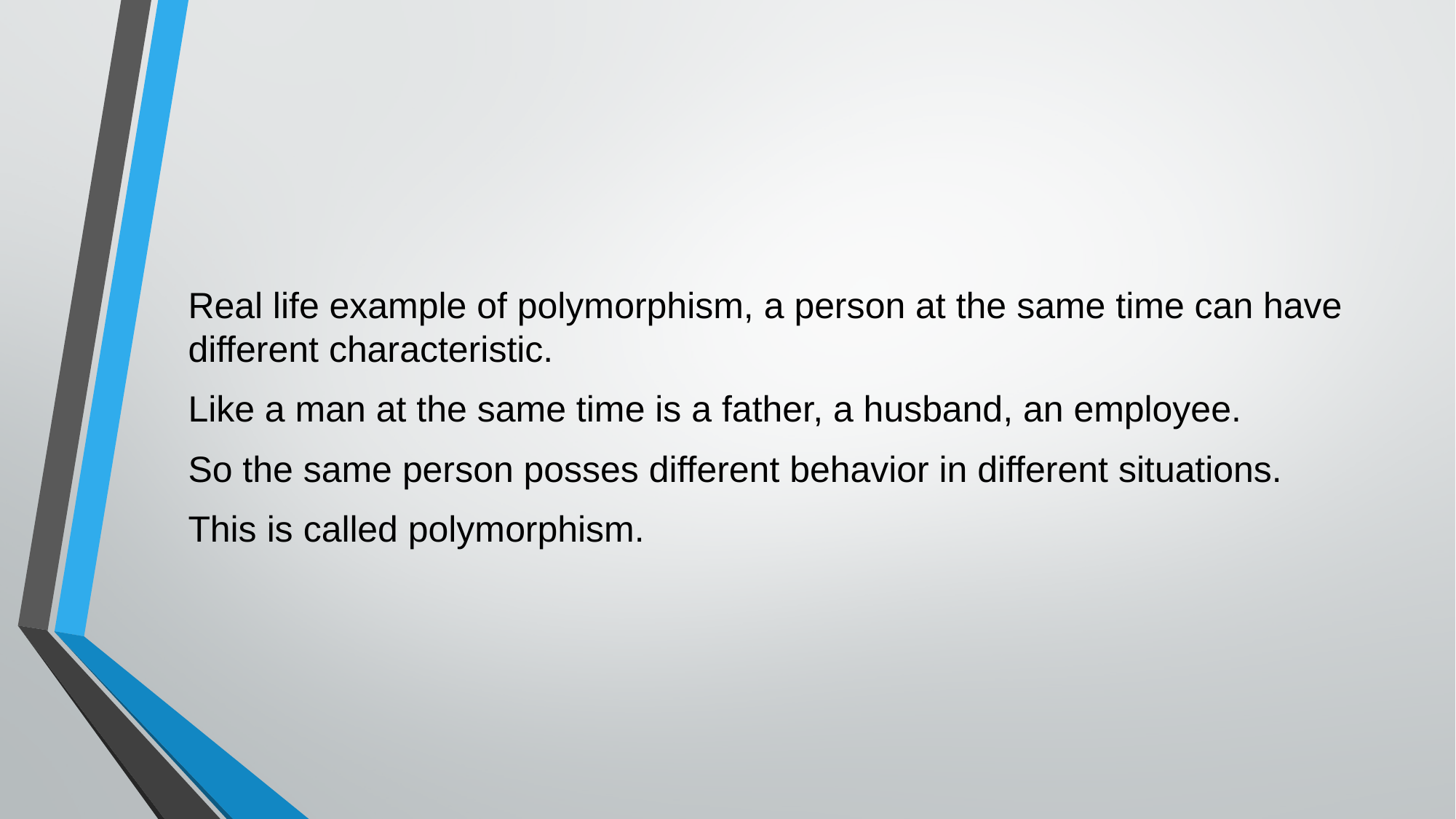

Real life example of polymorphism, a person at the same time can have different characteristic.
Like a man at the same time is a father, a husband, an employee.
So the same person posses different behavior in different situations.
This is called polymorphism.